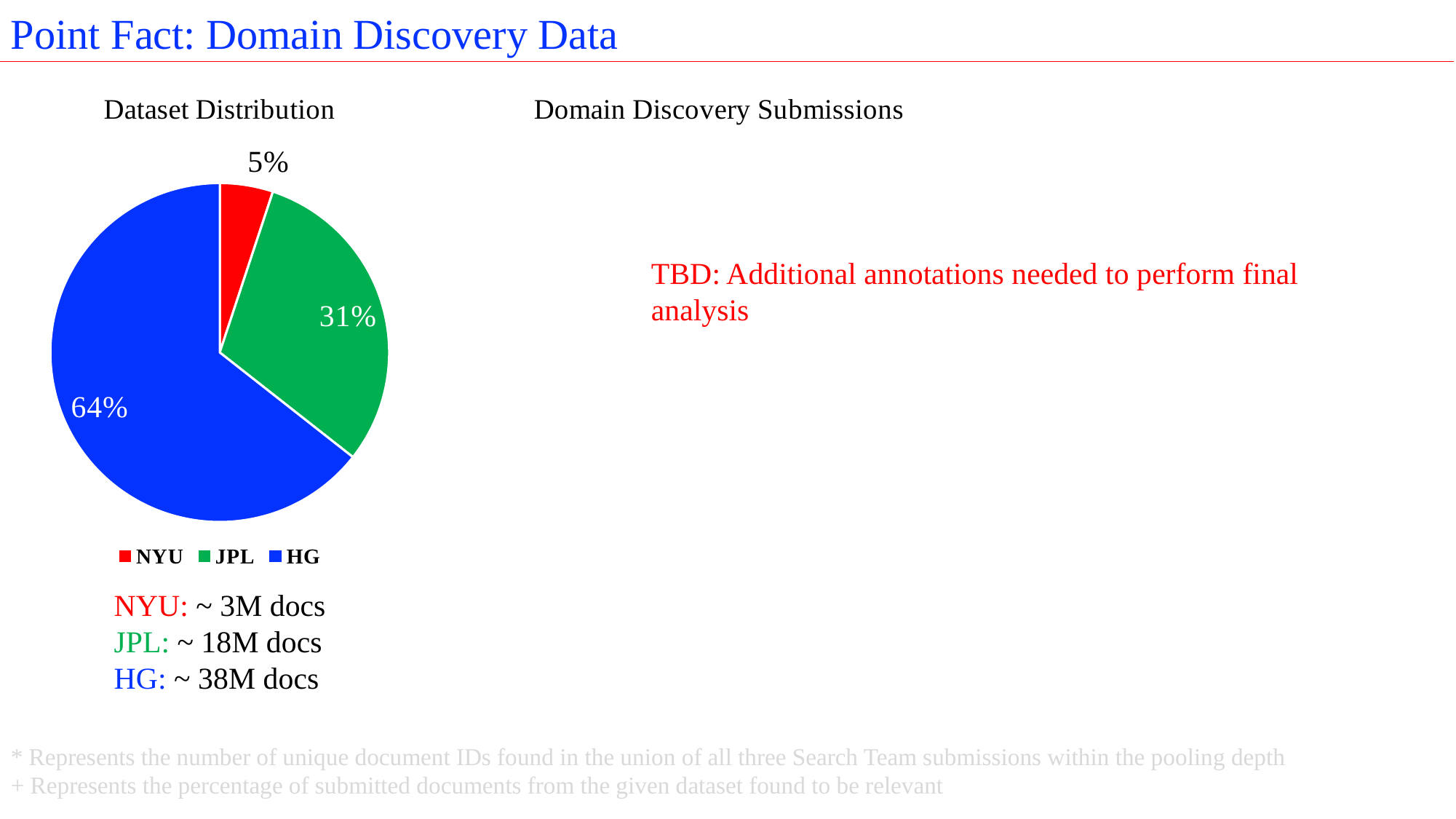

Point Fact: Domain Discovery Data

### Chart: Dataset Distribution

| Category | Domain Discovery Dataset |
|---|---|
| NYU | 3.0 |
| JPL | 18.0 |
| HG | 38.0 |

### Chart: Domain Discovery Submissions

| Category |
|---|
TBD: Additional annotations needed to perform final analysis
NYU: ~ 3M docs
JPL: ~ 18M docs
HG: ~ 38M docs
* Represents the number of unique document IDs found in the union of all three Search Team submissions within the pooling depth
+ Represents the percentage of submitted documents from the given dataset found to be relevant